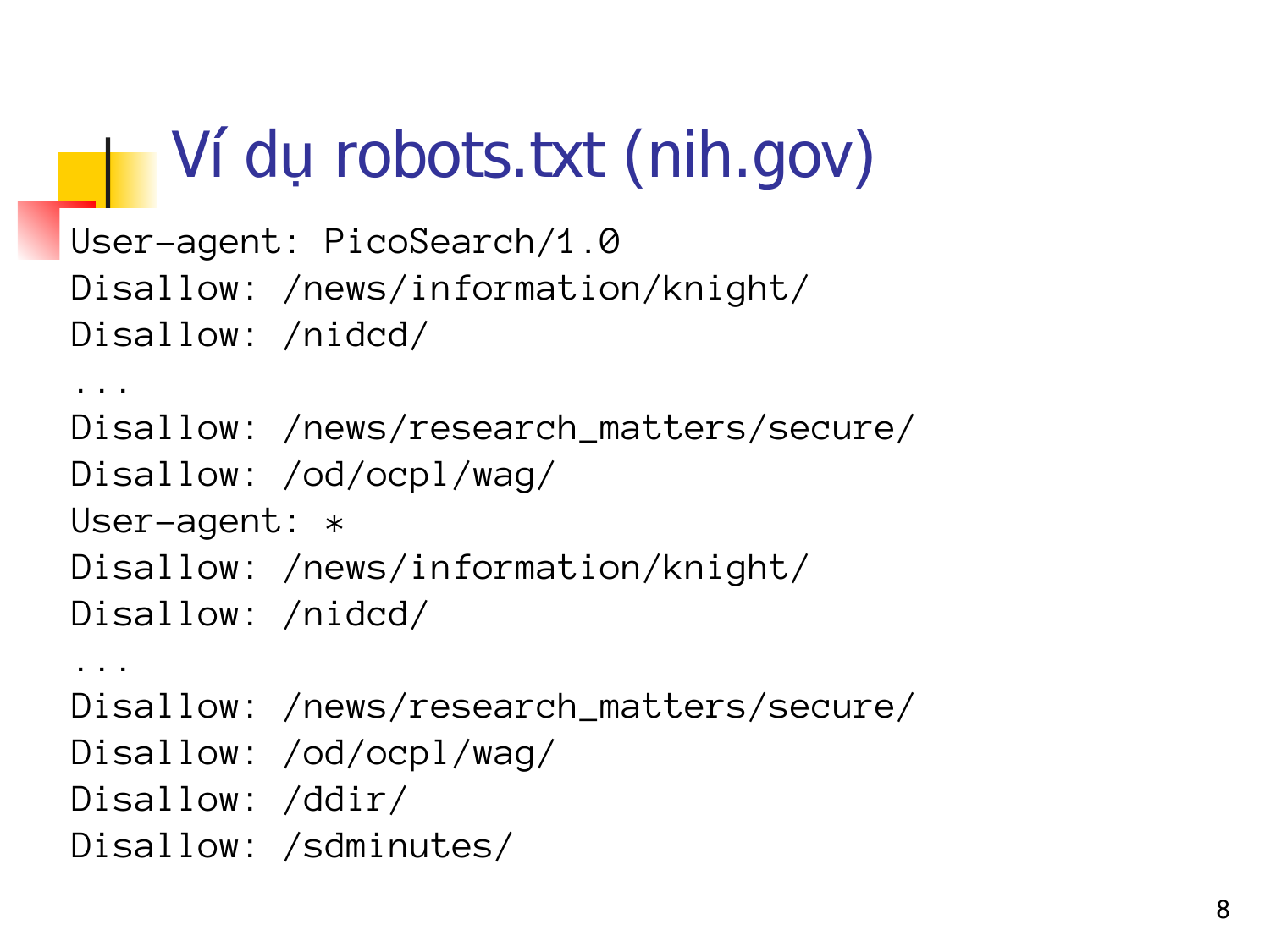

# Ví dụ robots.txt (nih.gov)
User-agent: PicoSearch/1.0
Disallow: /news/information/knight/
Disallow: /nidcd/
...
Disallow: /news/research_matters/secure/
Disallow: /od/ocpl/wag/
User-agent: *
Disallow: /news/information/knight/
Disallow: /nidcd/
...
Disallow: /news/research_matters/secure/
Disallow: /od/ocpl/wag/
Disallow: /ddir/
Disallow: /sdminutes/
8